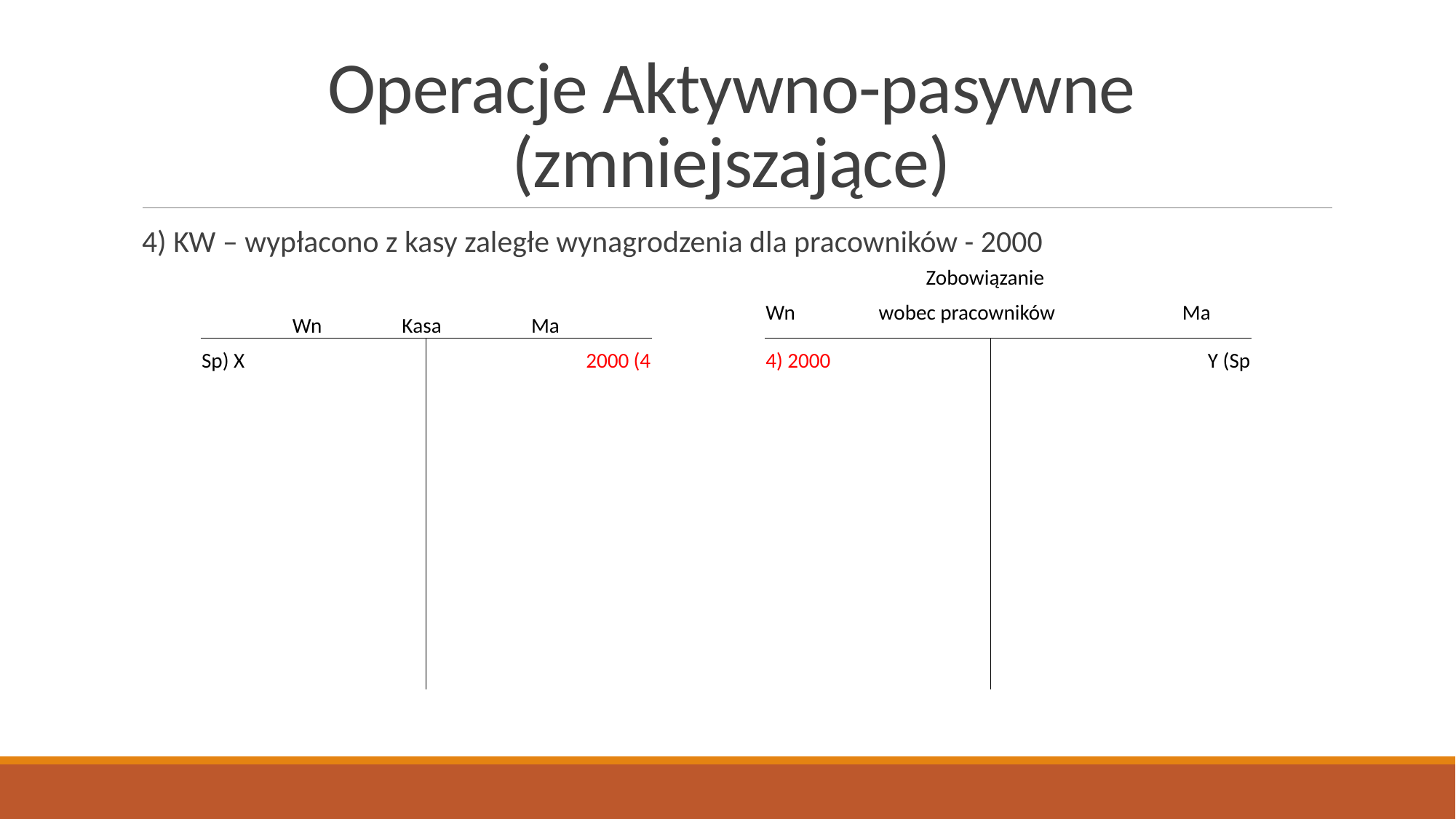

# Operacje Aktywno-pasywne (zmniejszające)
4) KW – wypłacono z kasy zaległe wynagrodzenia dla pracowników - 2000
|  |  |  |  |  |  | Zobowiązanie |  |  |
| --- | --- | --- | --- | --- | --- | --- | --- | --- |
| Wn Kasa Ma |  |  |  |  | Wn | wobec pracowników |  | Ma |
| Sp) X |  | 2000 (4 |  |  | 4) 2000 |  | Y (Sp |  |
|  |  |  |  |  |  |  |  |  |
|  |  |  |  |  |  |  |  |  |
|  |  |  |  |  |  |  |  |  |
|  |  |  |  |  |  |  |  |  |
|  |  |  |  |  |  |  |  |  |
|  |  |  |  |  |  |  |  |  |
|  |  |  |  |  |  |  |  |  |
|  |  |  |  |  |  |  |  |  |
|  |  |  |  |  |  |  |  |  |
|  |  |  |  |  |  |  |  |  |